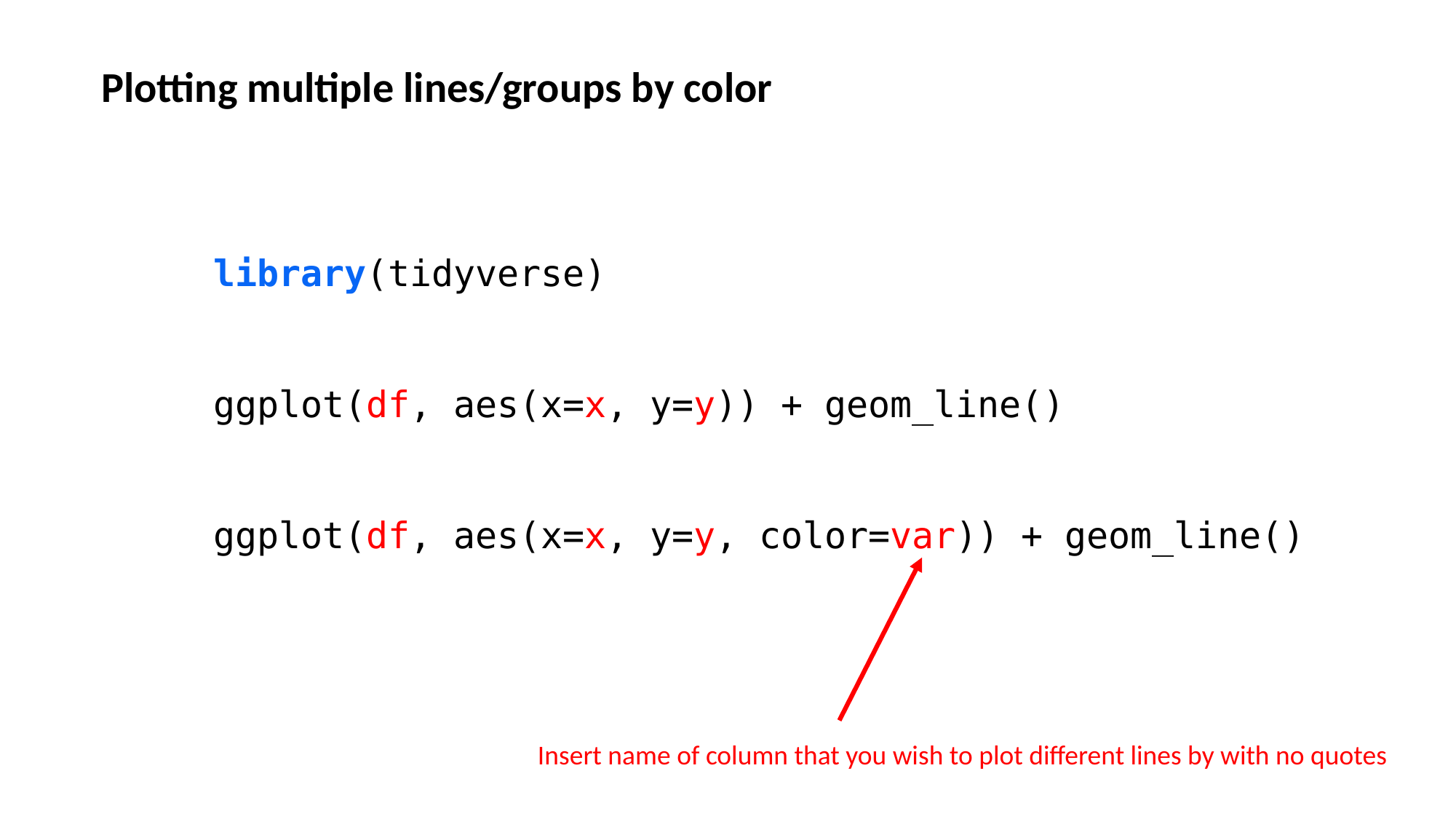

Plotting multiple lines/groups by color
library(tidyverse)

ggplot(df, aes(x=x, y=y)) + geom_line()

ggplot(df, aes(x=x, y=y, color=var)) + geom_line()

Insert name of column that you wish to plot different lines by with no quotes